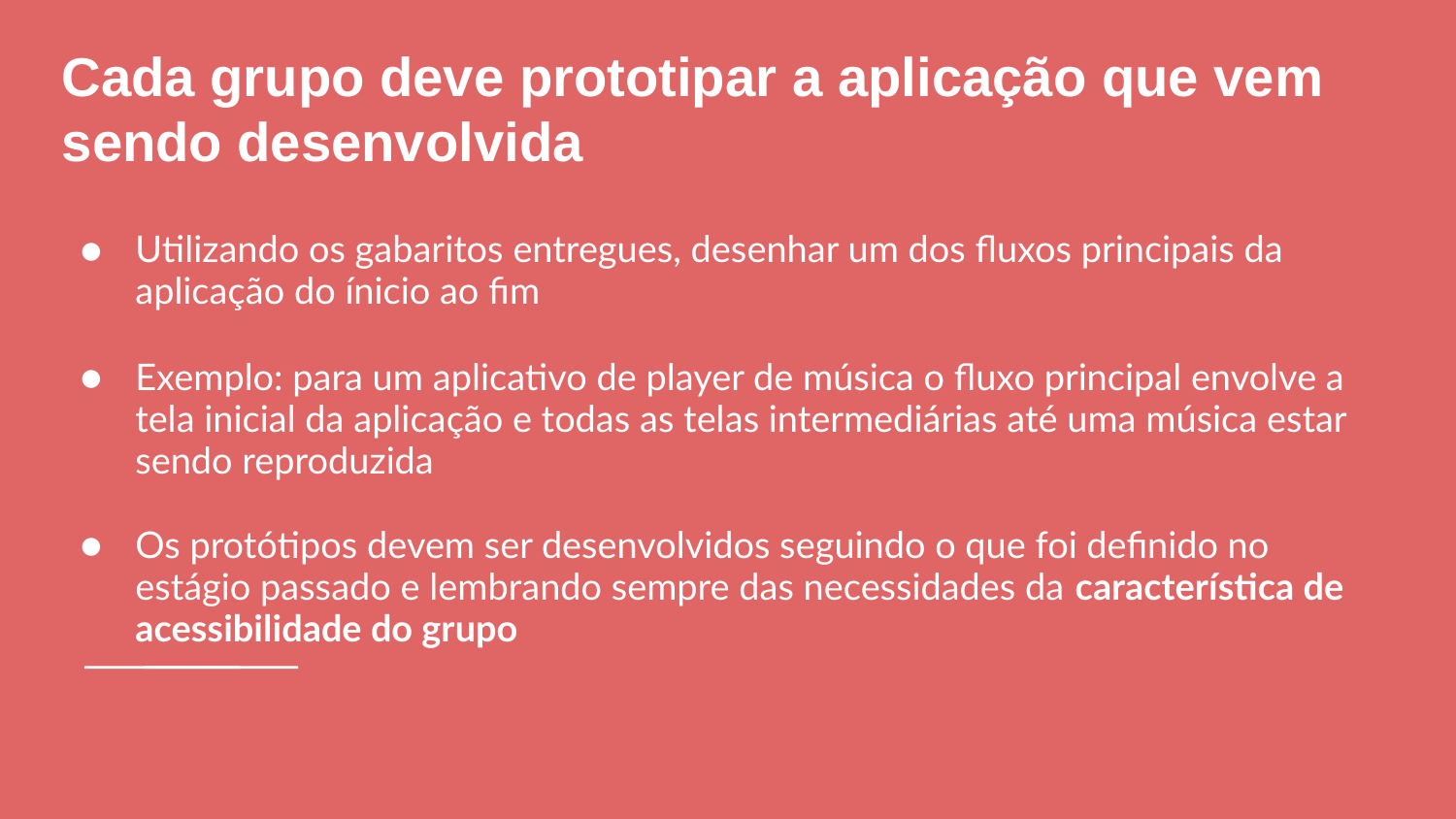

Cada grupo deve prototipar a aplicação que vem sendo desenvolvida
Utilizando os gabaritos entregues, desenhar um dos fluxos principais da aplicação do ínicio ao fim
Exemplo: para um aplicativo de player de música o fluxo principal envolve a tela inicial da aplicação e todas as telas intermediárias até uma música estar sendo reproduzida
Os protótipos devem ser desenvolvidos seguindo o que foi definido no estágio passado e lembrando sempre das necessidades da característica de acessibilidade do grupo